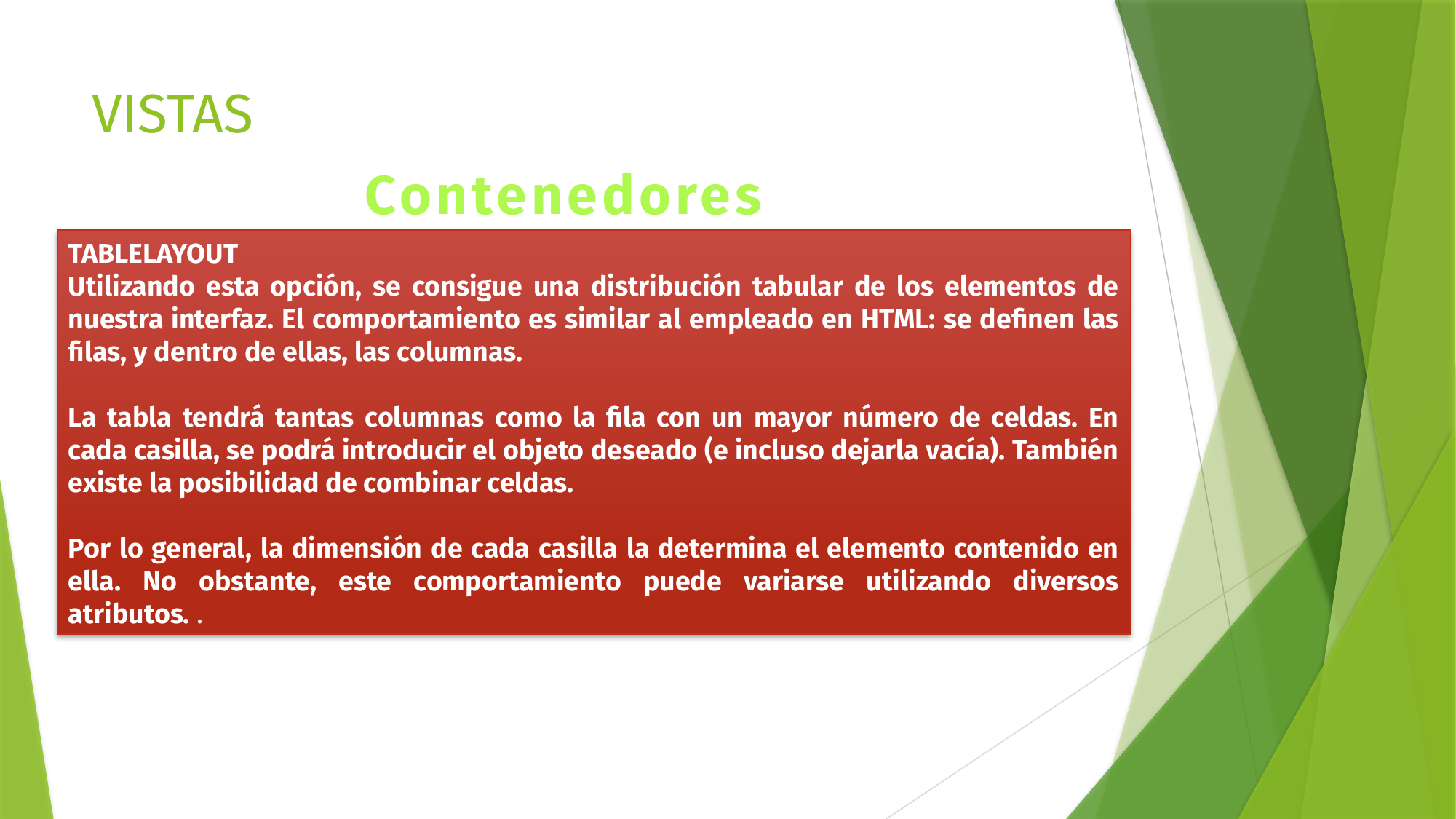

# VISTAS
Contenedores
TABLELAYOUT
Utilizando esta opción, se consigue una distribución tabular de los elementos de nuestra interfaz. El comportamiento es similar al empleado en HTML: se definen las filas, y dentro de ellas, las columnas.

La tabla tendrá tantas columnas como la fila con un mayor número de celdas. En cada casilla, se podrá introducir el objeto deseado (e incluso dejarla vacía). También existe la posibilidad de combinar celdas.

Por lo general, la dimensión de cada casilla la determina el elemento contenido en ella. No obstante, este comportamiento puede variarse utilizando diversos atributos. .